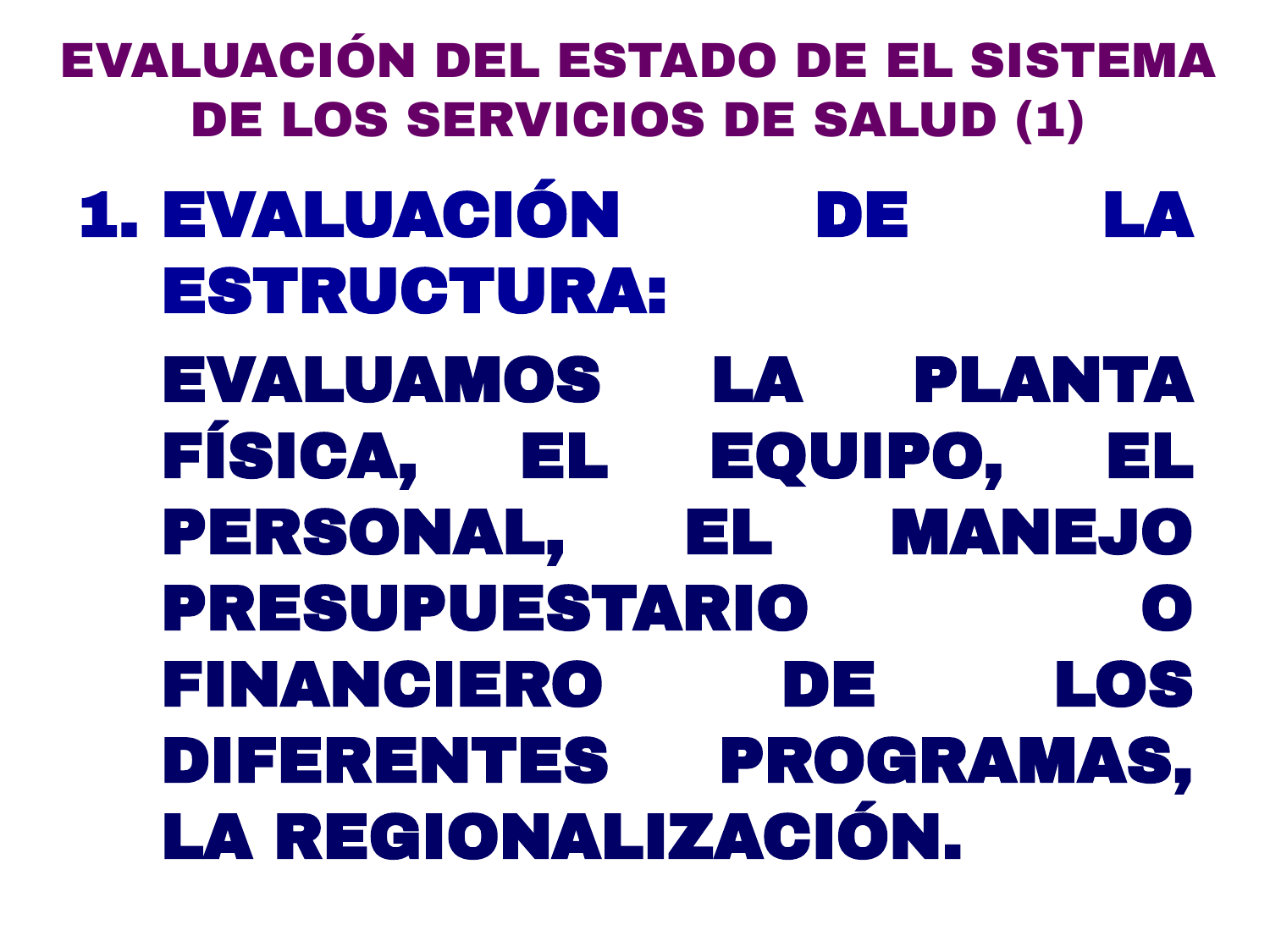

# EVALUACIÓN DEL ESTADO DE EL SISTEMA DE LOS SERVICIOS DE SALUD (1)
EVALUACIÓN DE LA ESTRUCTURA:
	EVALUAMOS LA PLANTA FÍSICA, EL EQUIPO, EL PERSONAL, EL MANEJO PRESUPUESTARIO O FINANCIERO DE LOS DIFERENTES PROGRAMAS, LA REGIONALIZACIÓN.